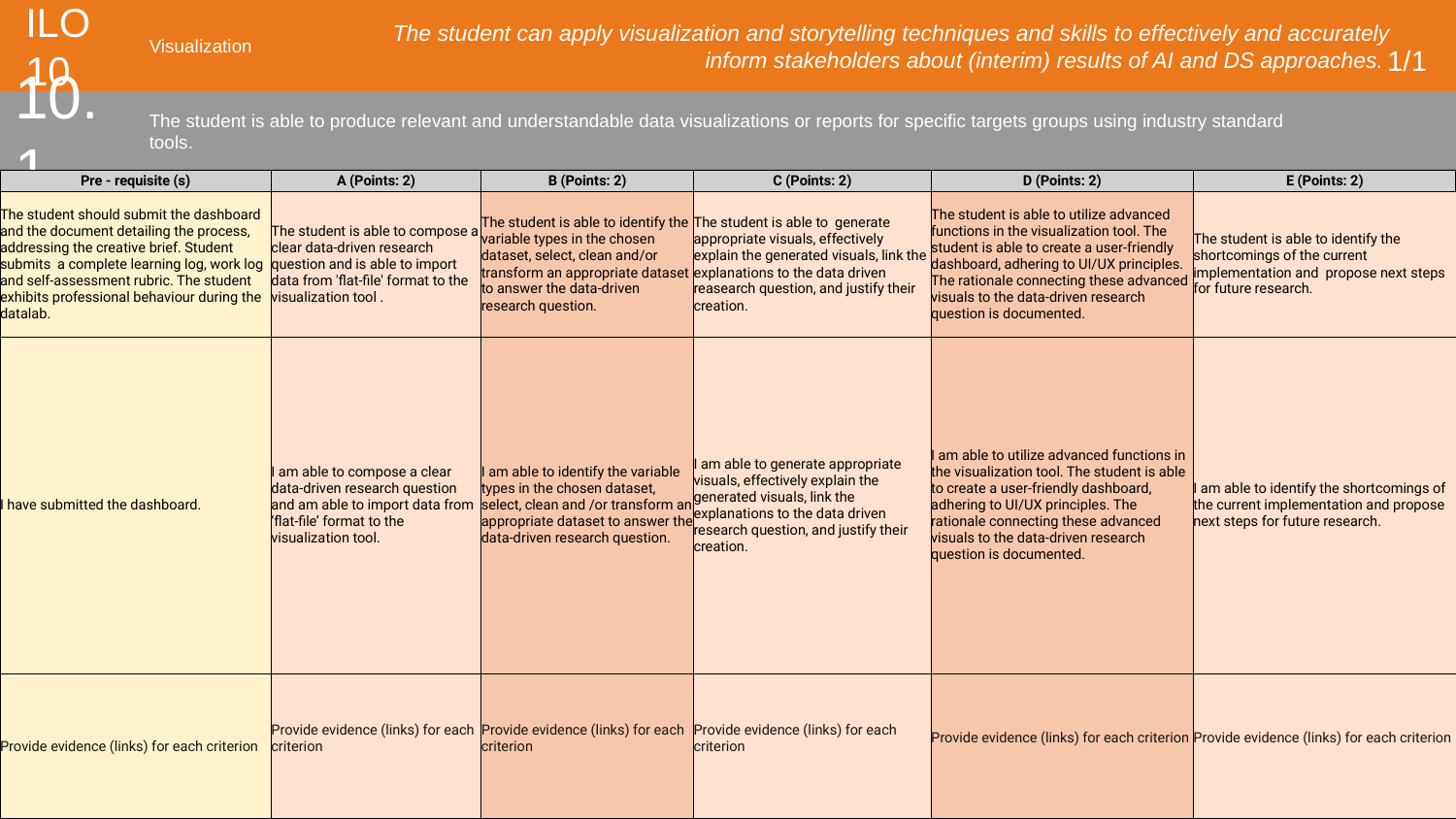

# ILO 10
Visualization
The student can apply visualization and storytelling techniques and skills to effectively and accurately inform stakeholders about (interim) results of AI and DS approaches.
1/1
10.1
The student is able to produce relevant and understandable data visualizations or reports for specific targets groups using industry standard tools.
| Pre - requisite (s) | A (Points: 2) | B (Points: 2) | C (Points: 2) | D (Points: 2) | E (Points: 2) |
| --- | --- | --- | --- | --- | --- |
| The student should submit the dashboard and the document detailing the process, addressing the creative brief. Student submits a complete learning log, work log and self-assessment rubric. The student exhibits professional behaviour during the datalab. | The student is able to compose a clear data-driven research question and is able to import data from 'flat-file' format to the visualization tool . | The student is able to identify the variable types in the chosen dataset, select, clean and/or transform an appropriate dataset to answer the data-driven research question. | The student is able to generate appropriate visuals, effectively explain the generated visuals, link the explanations to the data driven reasearch question, and justify their creation. | The student is able to utilize advanced functions in the visualization tool. The student is able to create a user-friendly dashboard, adhering to UI/UX principles. The rationale connecting these advanced visuals to the data-driven research question is documented. | The student is able to identify the shortcomings of the current implementation and propose next steps for future research. |
| I have submitted the dashboard. | I am able to compose a clear data-driven research question and am able to import data from ‘flat-file’ format to the visualization tool. | I am able to identify the variable types in the chosen dataset, select, clean and /or transform an appropriate dataset to answer the data-driven research question. | I am able to generate appropriate visuals, effectively explain the generated visuals, link the explanations to the data driven research question, and justify their creation. | I am able to utilize advanced functions in the visualization tool. The student is able to create a user-friendly dashboard, adhering to UI/UX principles. The rationale connecting these advanced visuals to the data-driven research question is documented. | I am able to identify the shortcomings of the current implementation and propose next steps for future research. |
| Provide evidence (links) for each criterion | Provide evidence (links) for each criterion | Provide evidence (links) for each criterion | Provide evidence (links) for each criterion | Provide evidence (links) for each criterion | Provide evidence (links) for each criterion |
Show your best examples, do not go overboard, add in short description, you are free to alter this layout (or add slides per evidence) to suit your needs. Just be sure that it is clear.